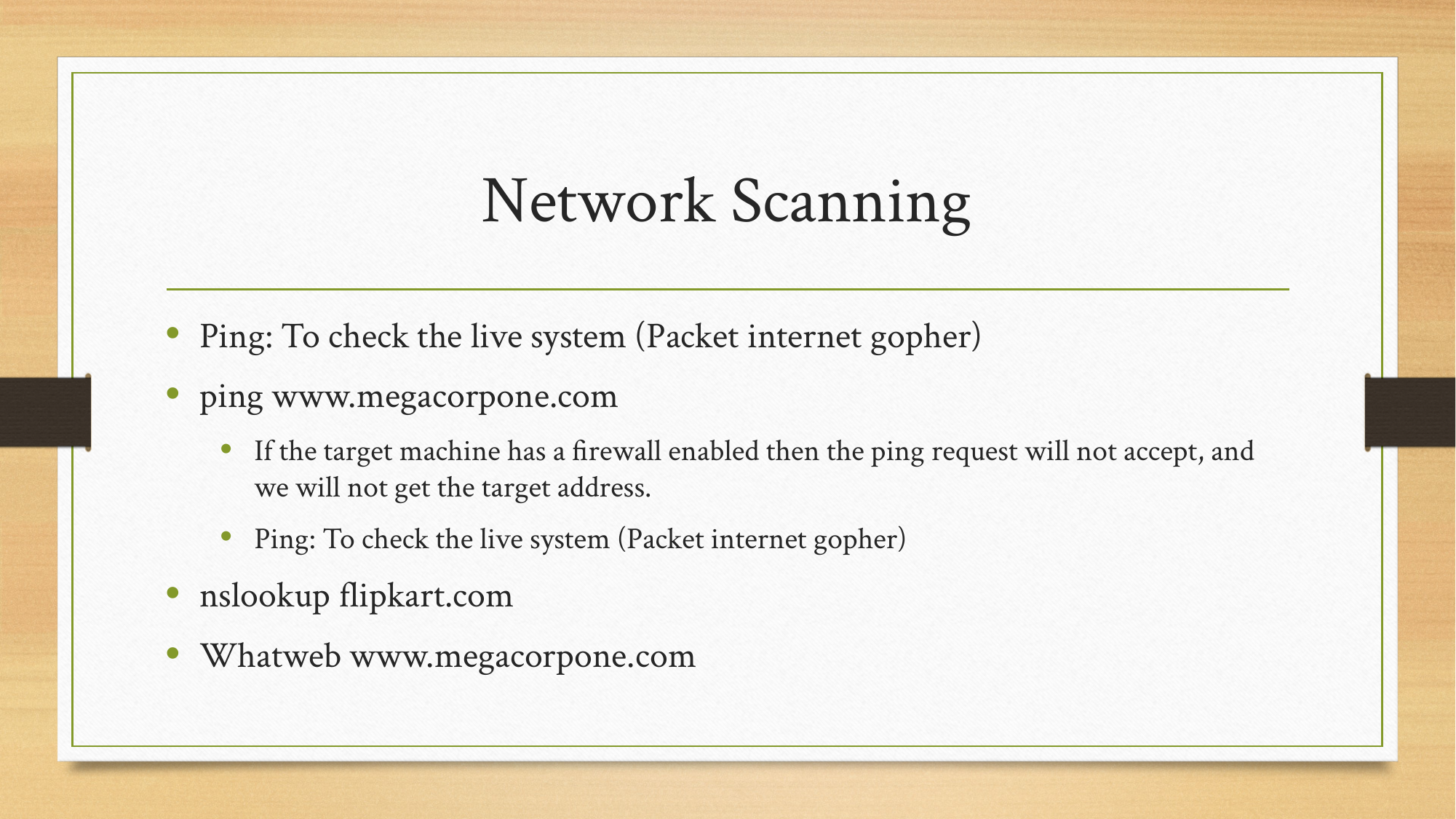

# Network Scanning
Ping: To check the live system (Packet internet gopher)
ping www.megacorpone.com
If the target machine has a firewall enabled then the ping request will not accept, and we will not get the target address.
Ping: To check the live system (Packet internet gopher)
nslookup flipkart.com
Whatweb www.megacorpone.com